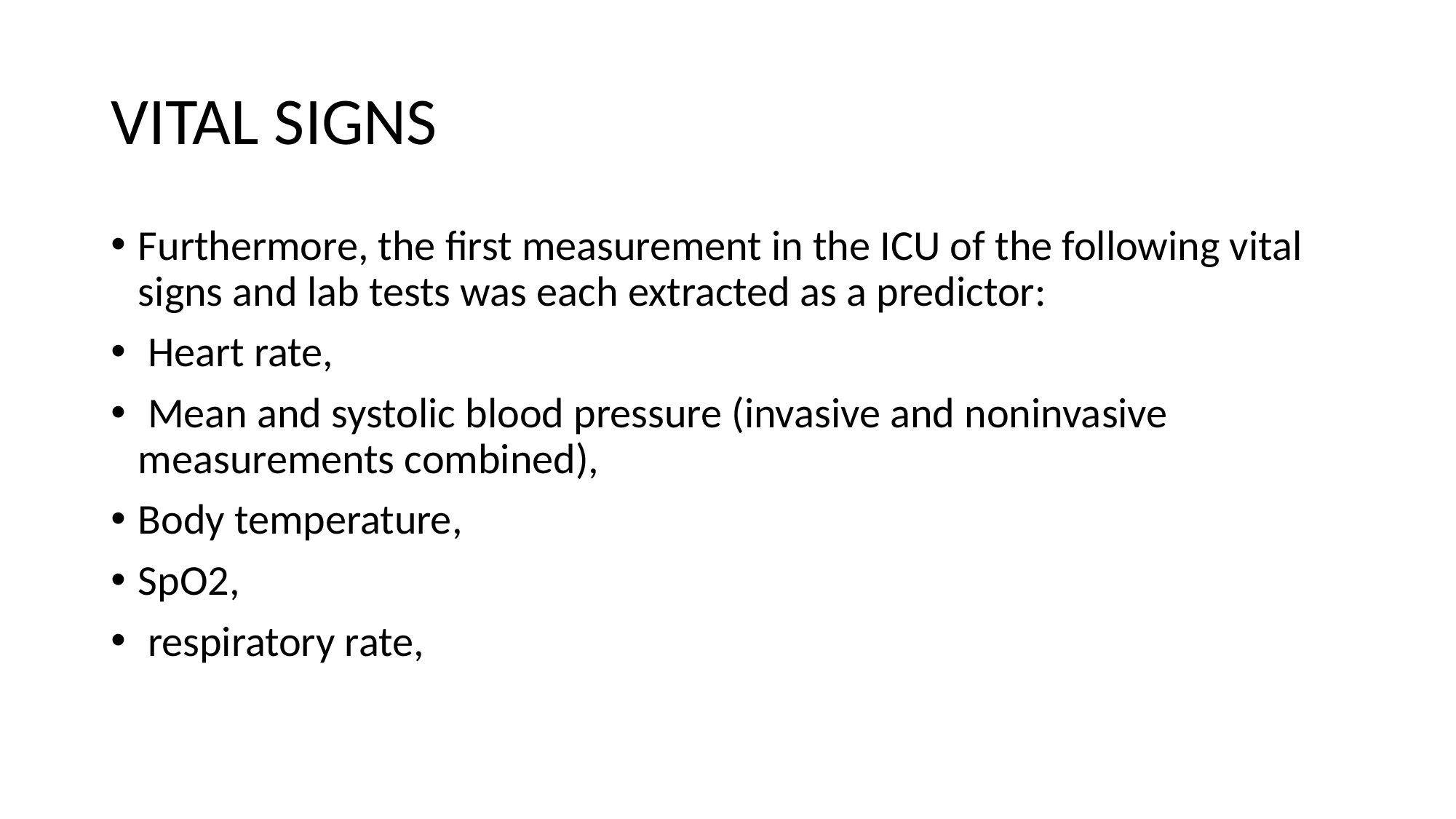

# VITAL SIGNS
Furthermore, the first measurement in the ICU of the following vital signs and lab tests was each extracted as a predictor:
 Heart rate,
 Mean and systolic blood pressure (invasive and noninvasive measurements combined),
Body temperature,
SpO2,
 respiratory rate,